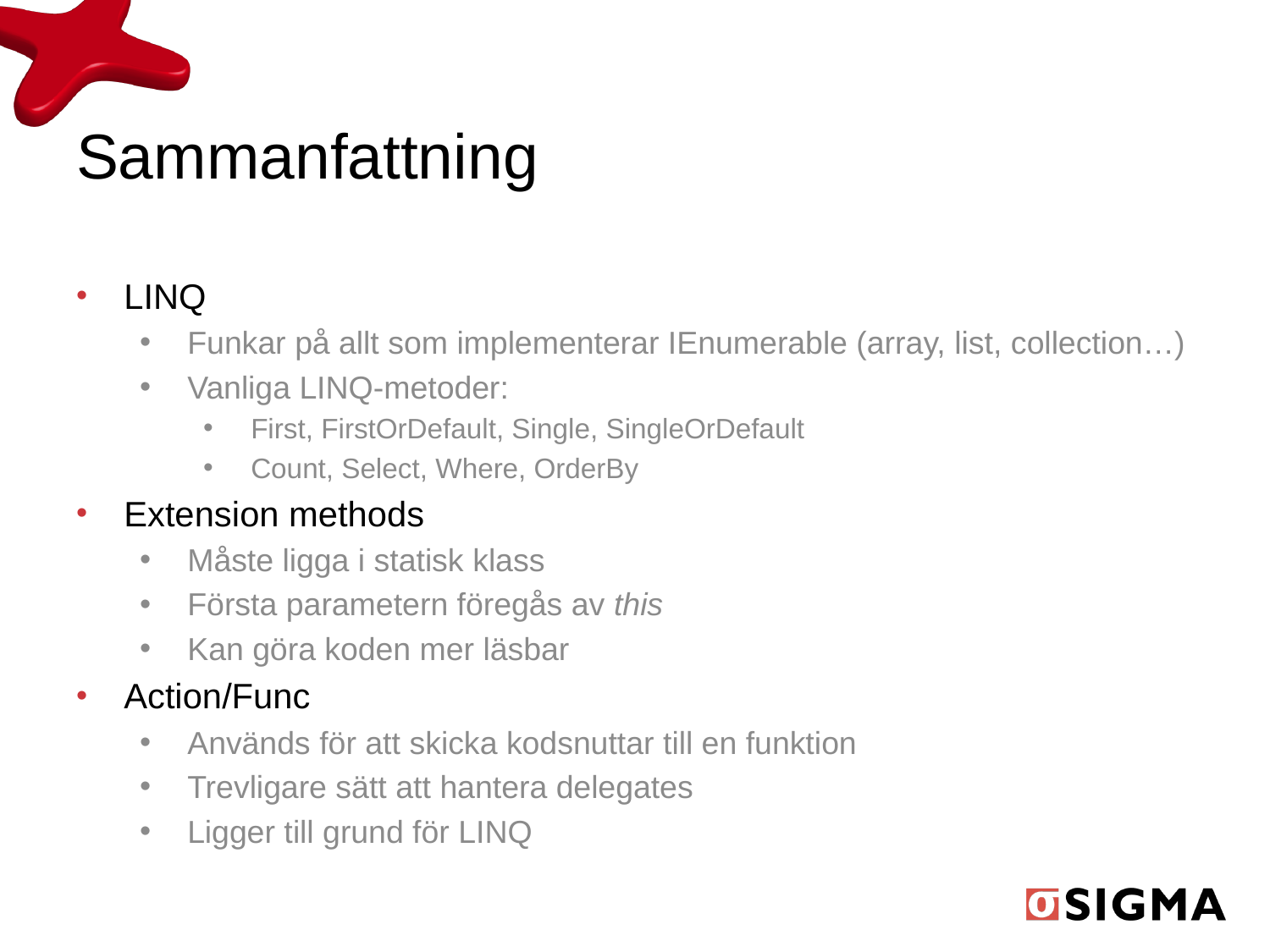

# Sammanfattning
LINQ
Funkar på allt som implementerar IEnumerable (array, list, collection…)
Vanliga LINQ-metoder:
First, FirstOrDefault, Single, SingleOrDefault
Count, Select, Where, OrderBy
Extension methods
Måste ligga i statisk klass
Första parametern föregås av this
Kan göra koden mer läsbar
Action/Func
Används för att skicka kodsnuttar till en funktion
Trevligare sätt att hantera delegates
Ligger till grund för LINQ